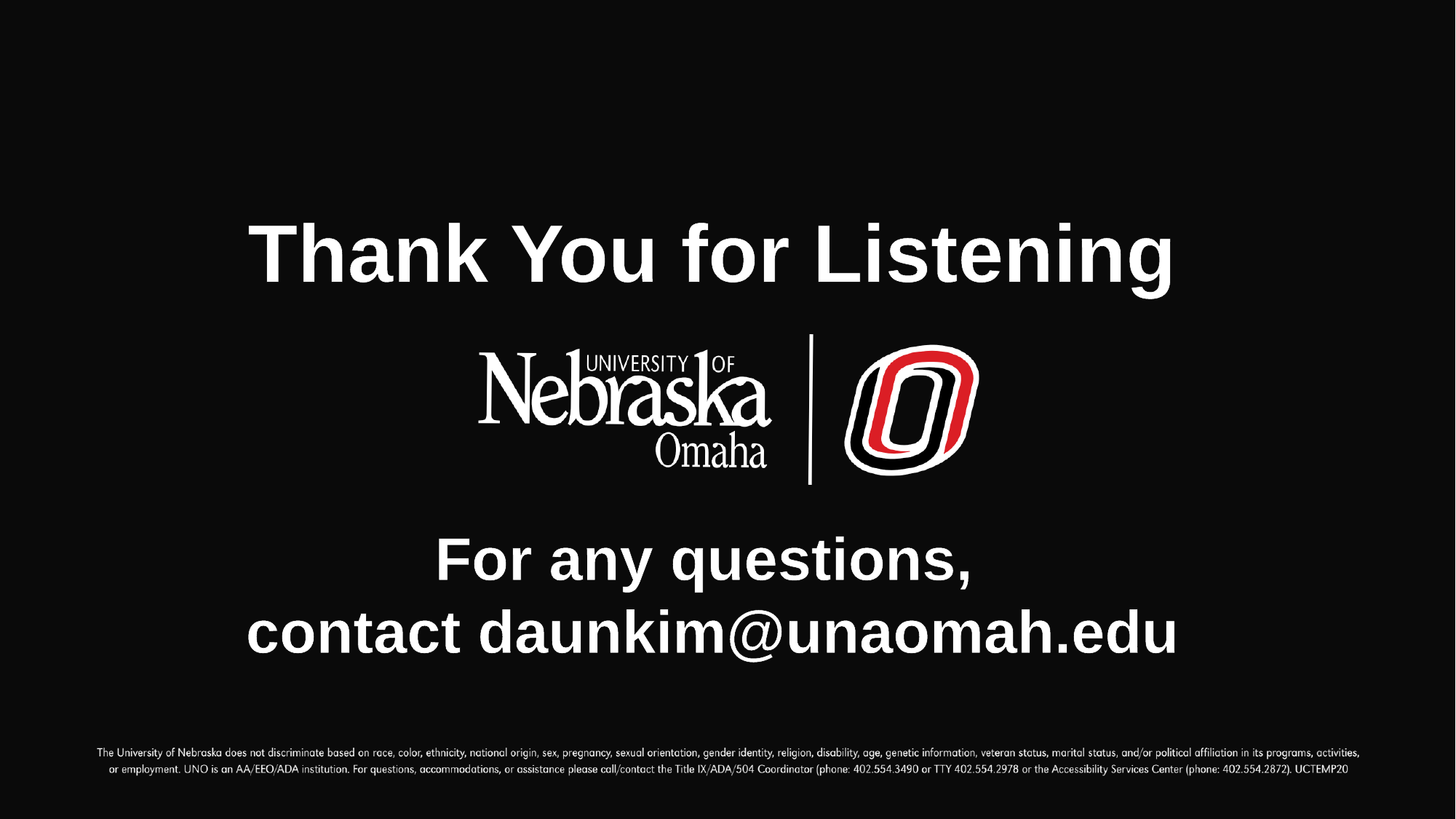

Thank You for Listening
For any questions,
contact daunkim@unaomah.edu